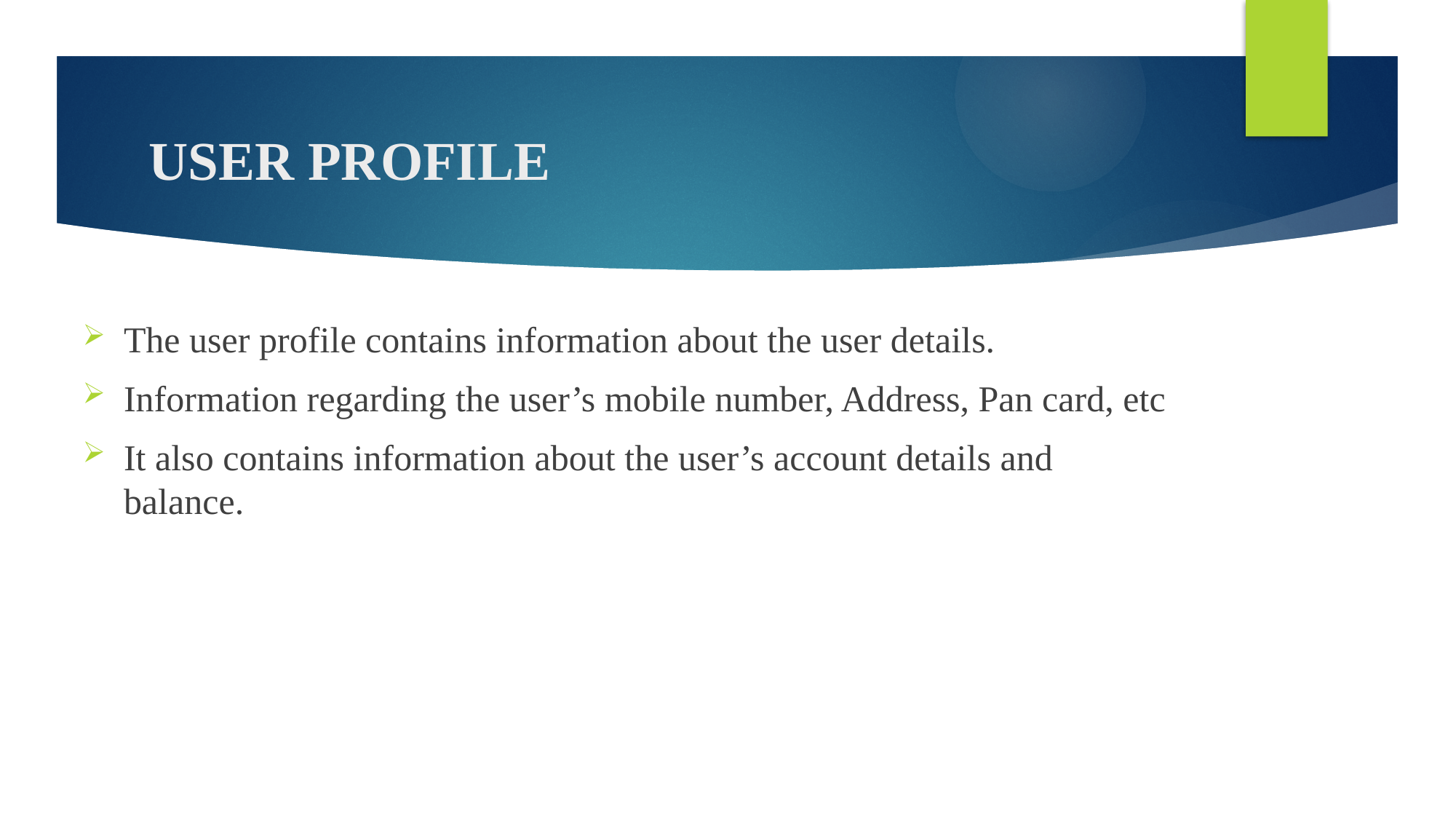

# USER PROFILE
The user profile contains information about the user details.
Information regarding the user’s mobile number, Address, Pan card, etc
It also contains information about the user’s account details and balance.